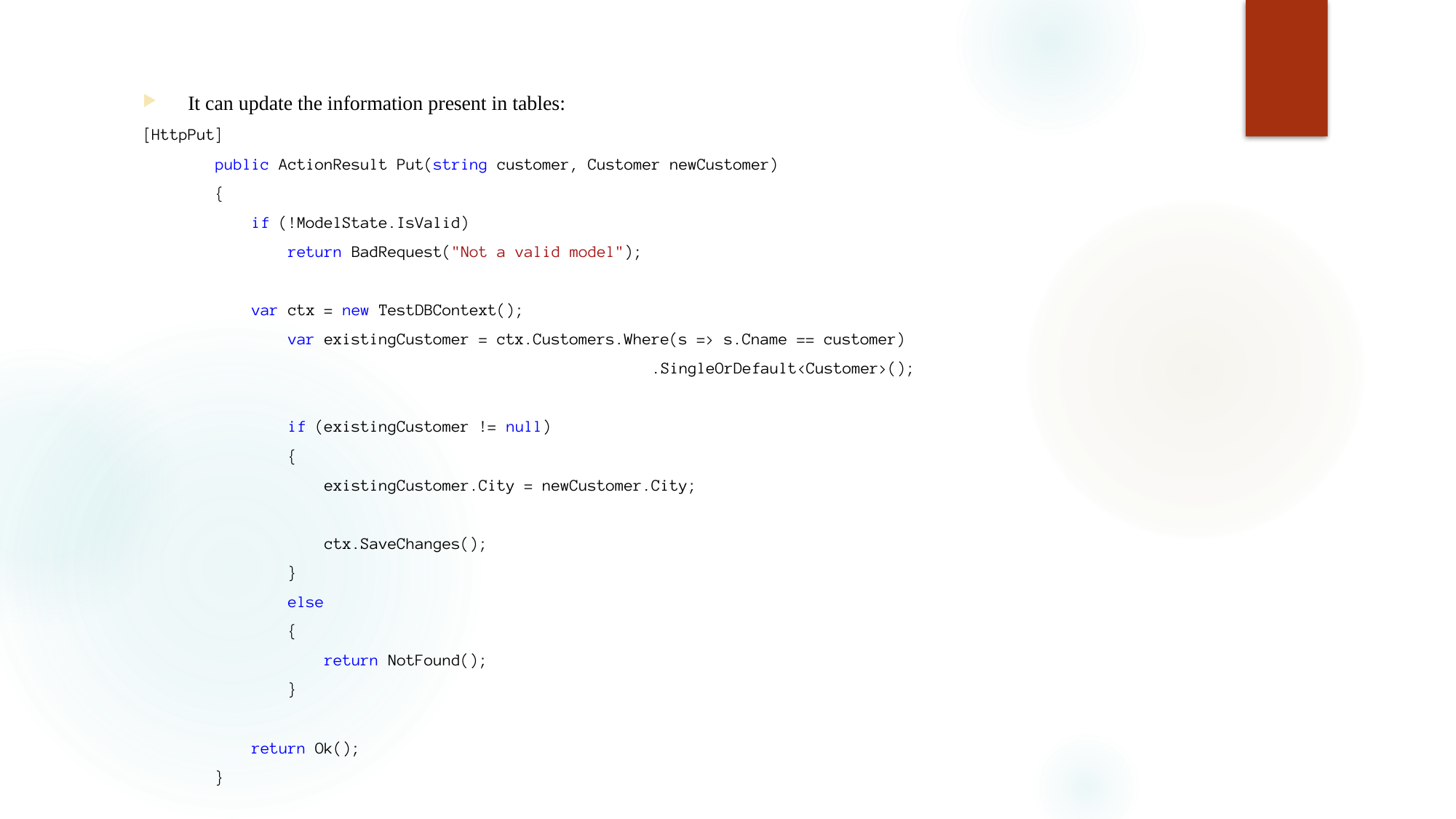

#
It can update the information present in tables:
[HttpPut]
        public ActionResult Put(string customer, Customer newCustomer)
        {
            if (!ModelState.IsValid)
                return BadRequest("Not a valid model");

            var ctx = new TestDBContext();
                var existingCustomer = ctx.Customers.Where(s => s.Cname == customer)
                                                        .SingleOrDefault<Customer>();

                if (existingCustomer != null)
                {
                    existingCustomer.City = newCustomer.City;

                    ctx.SaveChanges();
                }
                else
                {
                    return NotFound();
                }

            return Ok();
        }